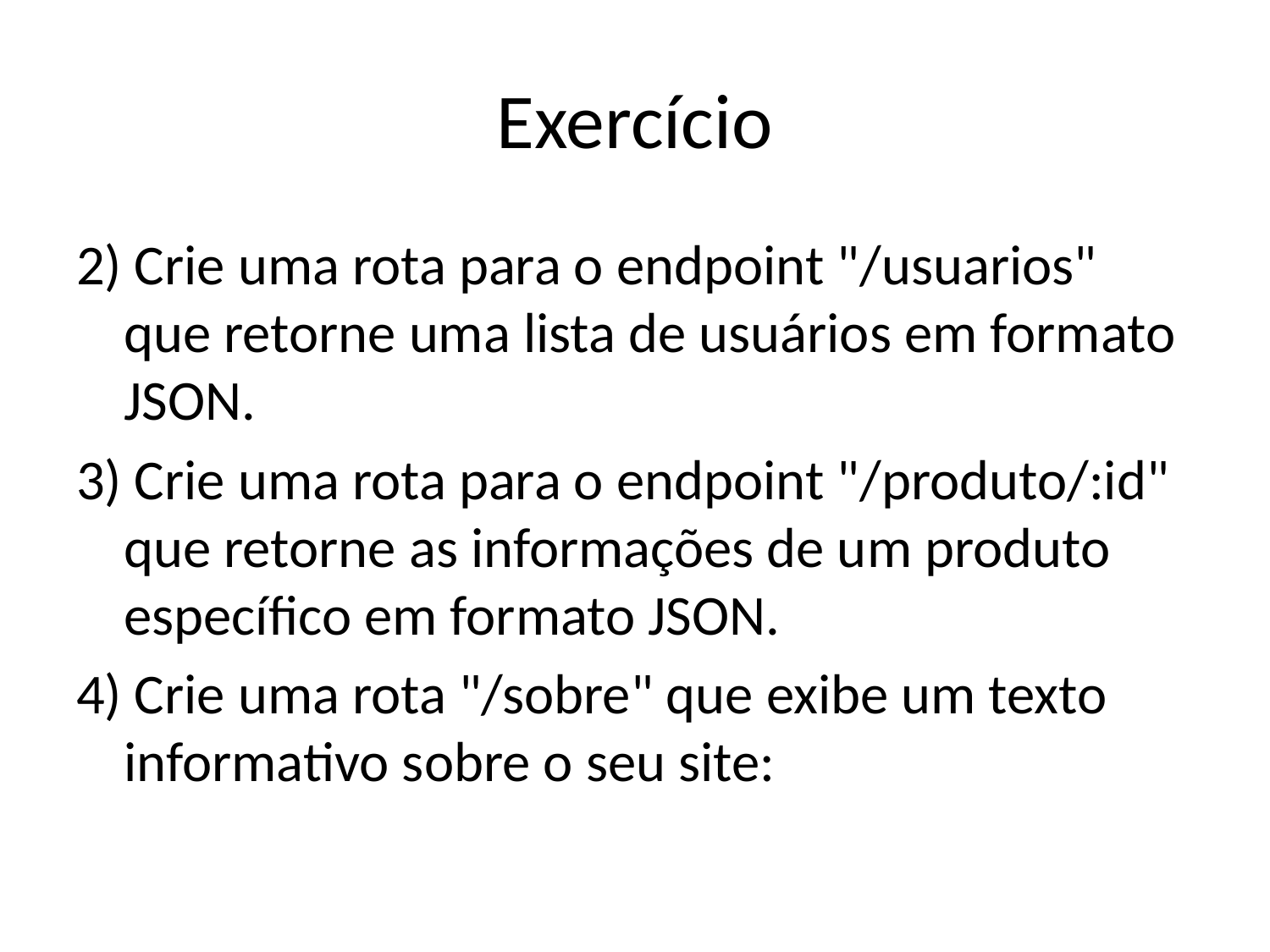

# Exercício
2) Crie uma rota para o endpoint "/usuarios" que retorne uma lista de usuários em formato JSON.
3) Crie uma rota para o endpoint "/produto/:id" que retorne as informações de um produto específico em formato JSON.
4) Crie uma rota "/sobre" que exibe um texto informativo sobre o seu site: